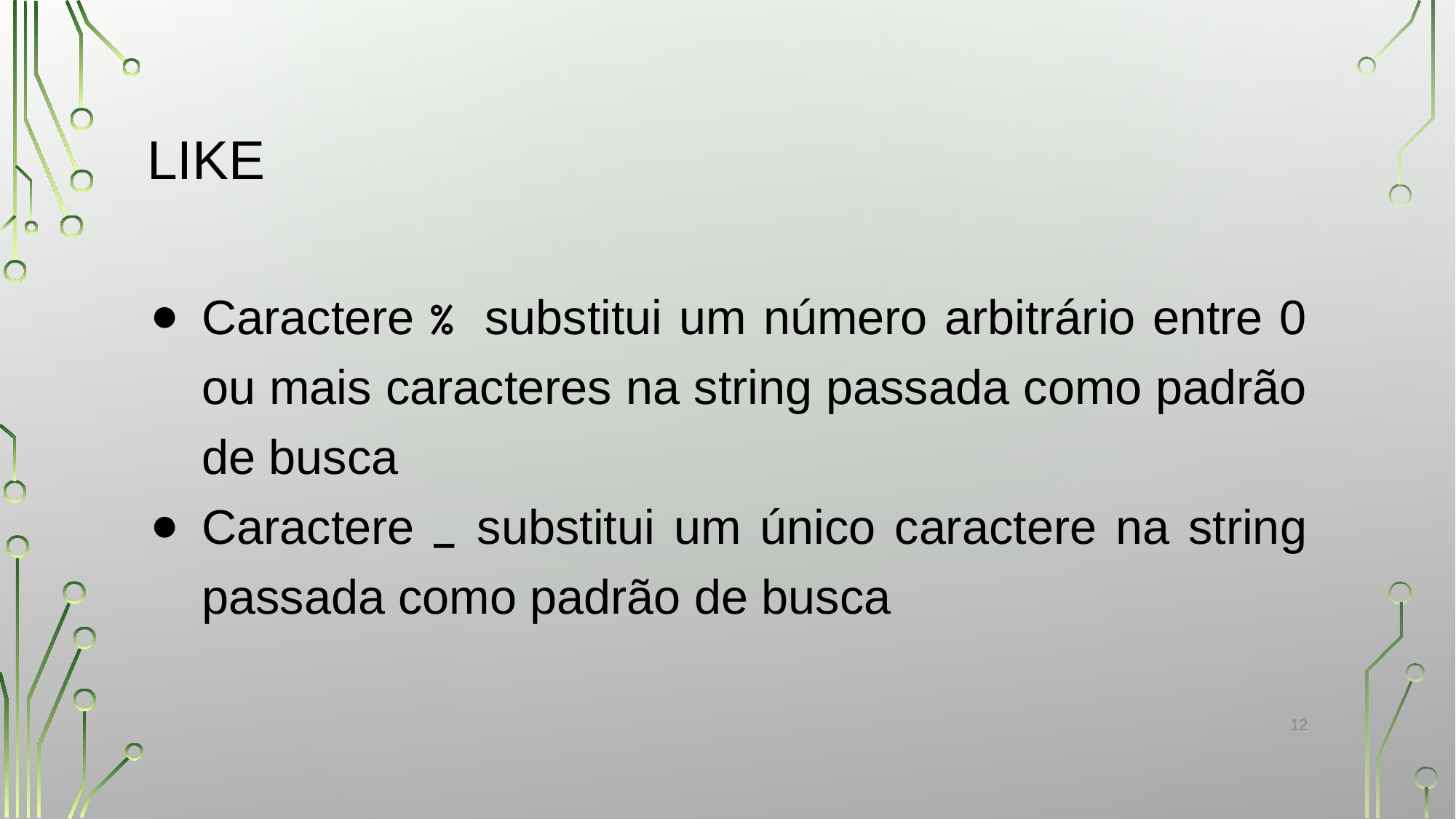

# LIKE
Caractere % substitui um número arbitrário entre 0 ou mais caracteres na string passada como padrão de busca
Caractere _ substitui um único caractere na string passada como padrão de busca
12